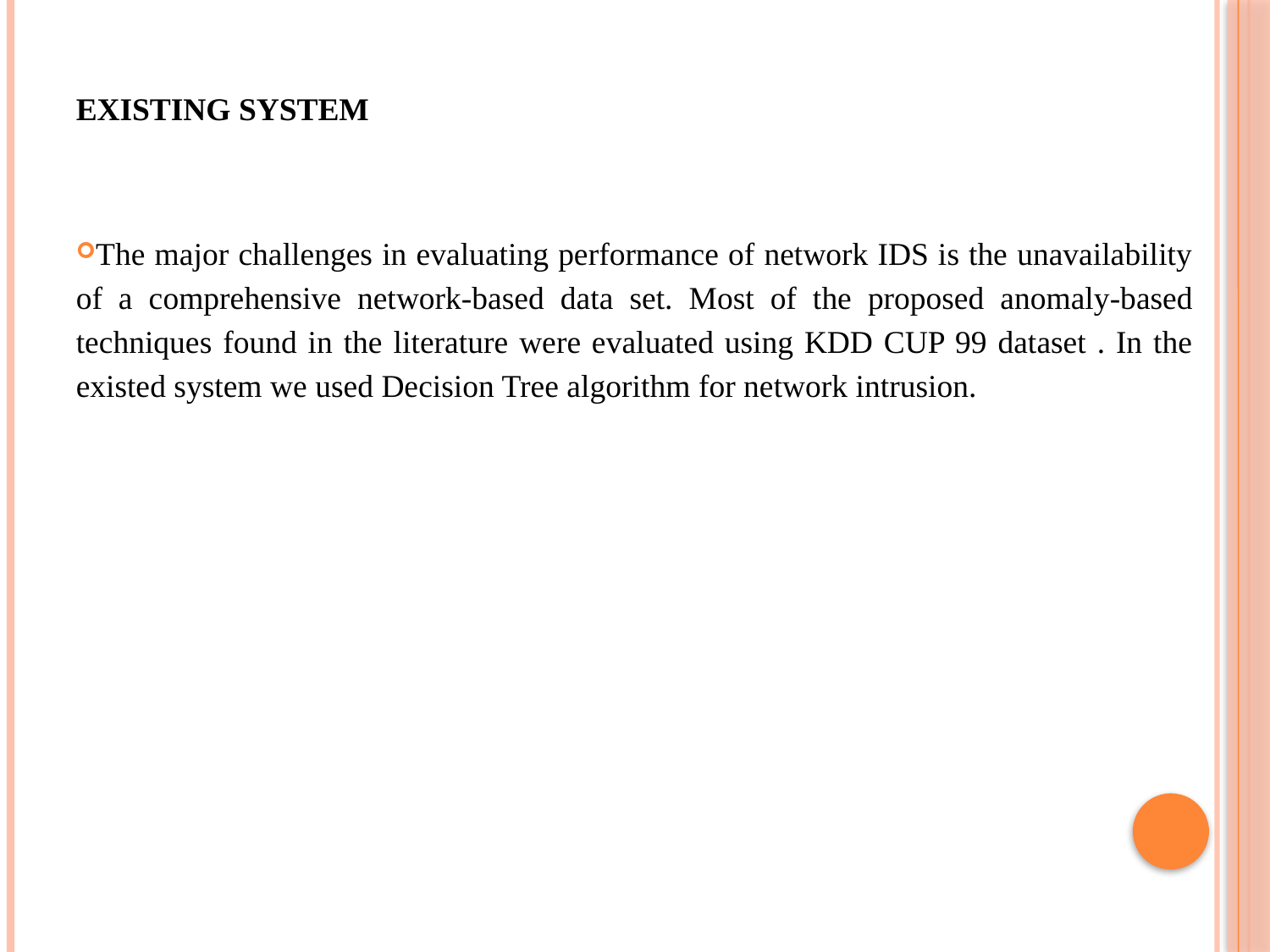

EXISTING SYSTEM

The major challenges in evaluating performance of network IDS is the unavailability of a comprehensive network-based data set. Most of the proposed anomaly-based techniques found in the literature were evaluated using KDD CUP 99 dataset . In the existed system we used Decision Tree algorithm for network intrusion.